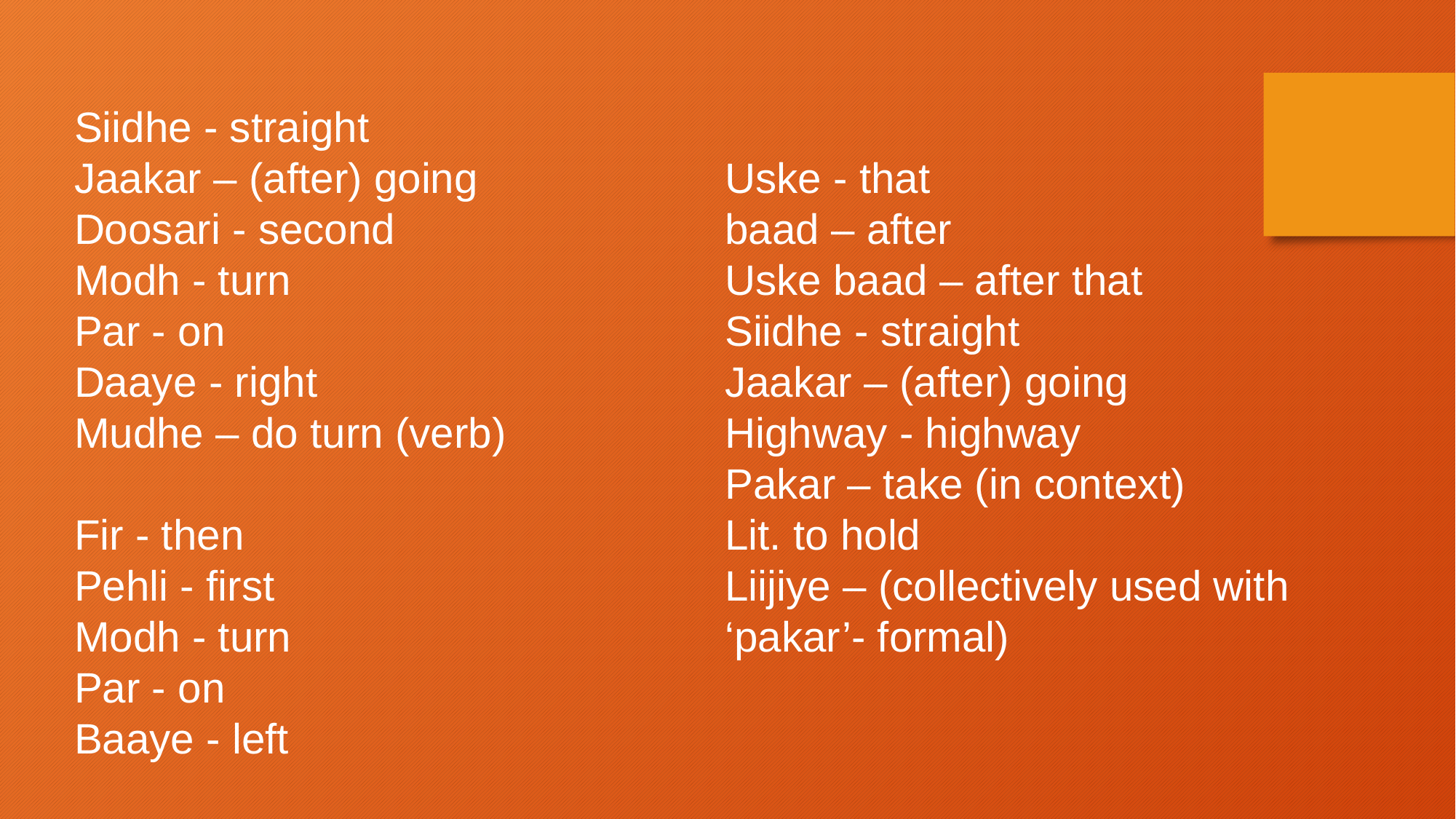

Siidhe - straight
Jaakar – (after) going
Doosari - second
Modh - turn
Par - on
Daaye - right
Mudhe – do turn (verb)

Fir - then
Pehli - first
Modh - turn
Par - on
Baaye - left

Uske - that
baad – after
Uske baad – after that
Siidhe - straight
Jaakar – (after) going
Highway - highway
Pakar – take (in context)
Lit. to hold
Liijiye – (collectively used with ‘pakar’- formal)